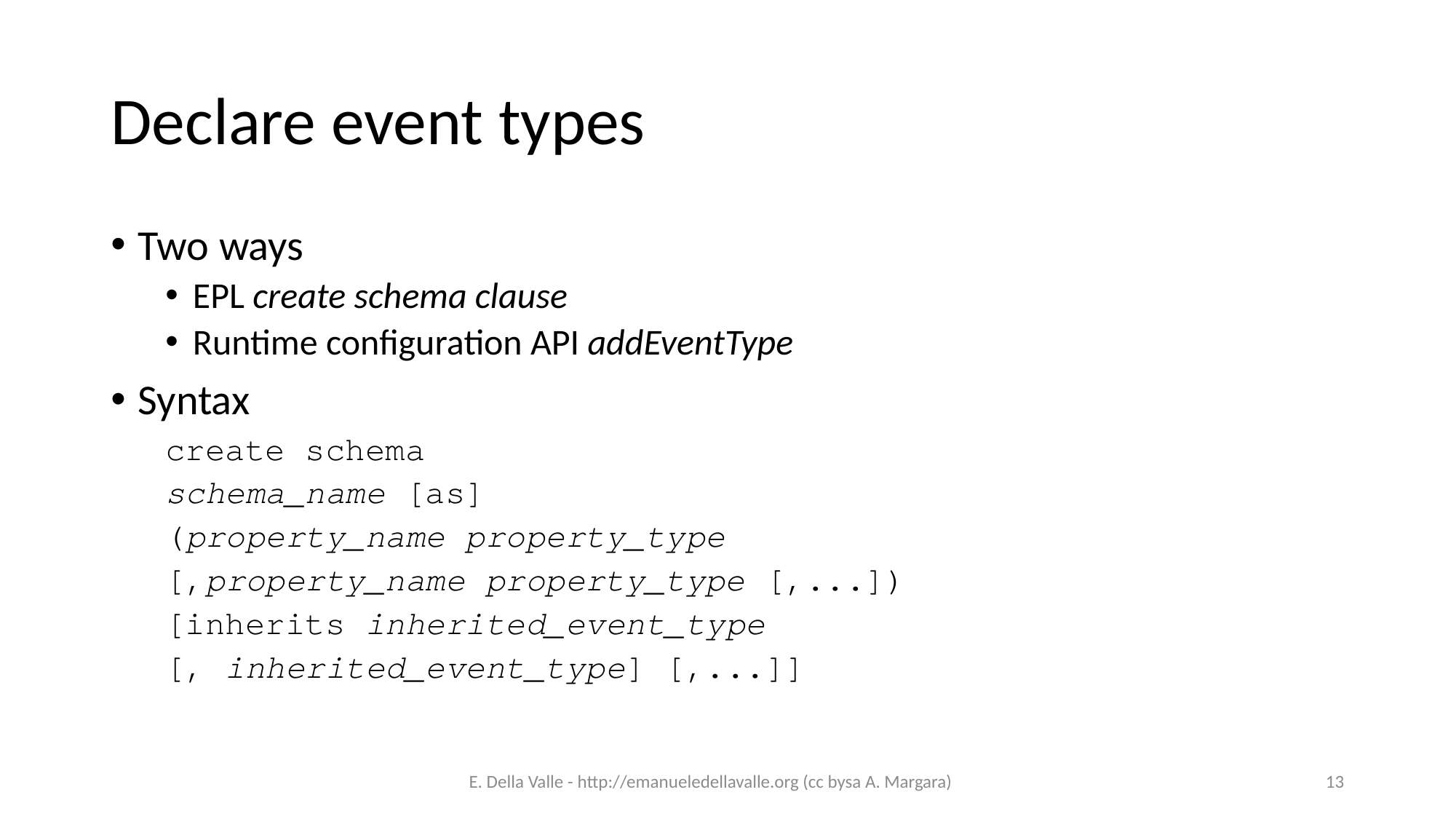

# Declare event types
Two ways
EPL create schema clause
Runtime configuration API addEventType
Syntax
create schema
schema_name [as]
(property_name property_type
[,property_name property_type [,...])
[inherits inherited_event_type
[, inherited_event_type] [,...]]

E. Della Valle - http://emanueledellavalle.org (cc bysa A. Margara)
13